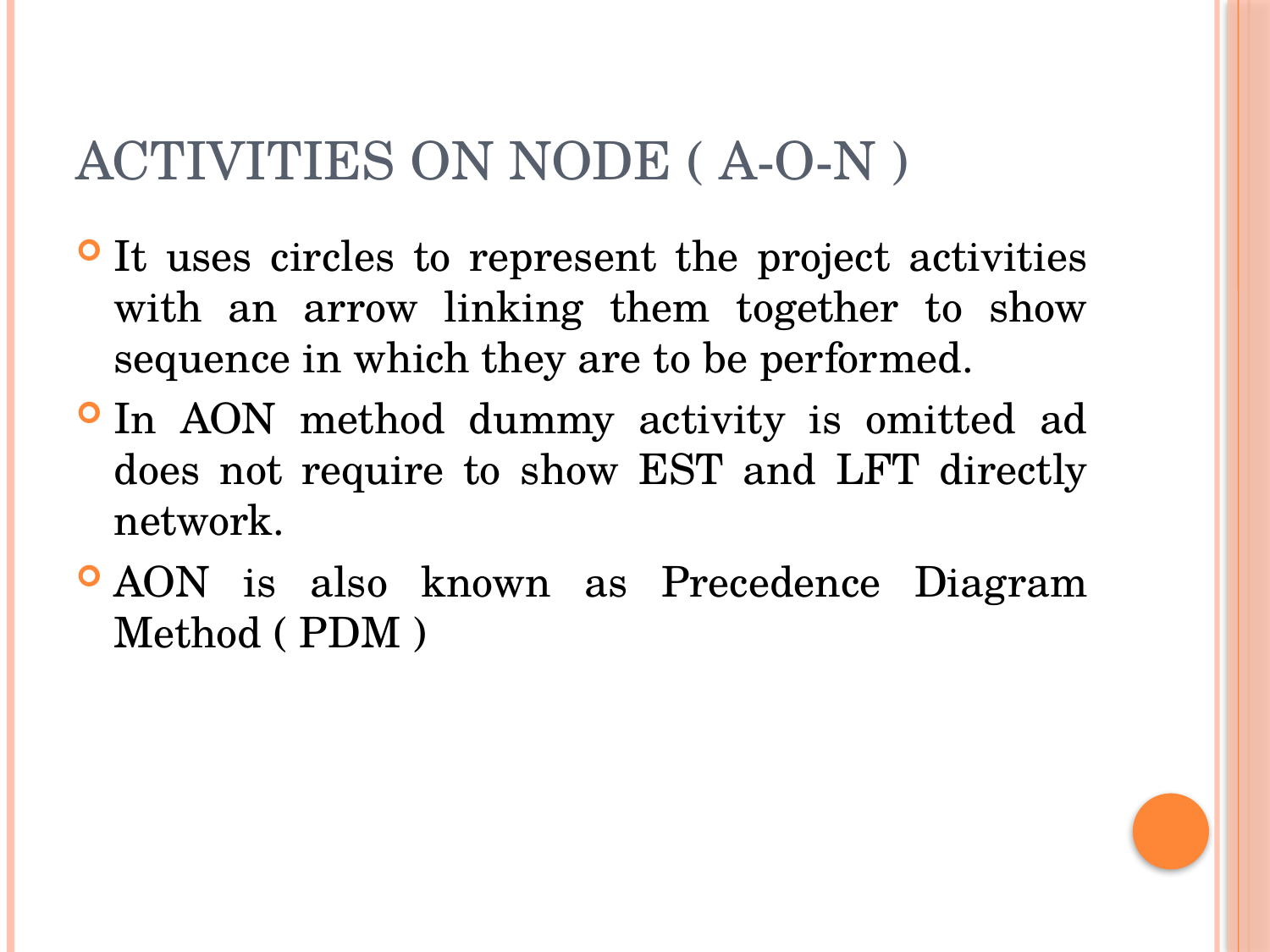

# Activities on Node ( A-O-N )
It uses circles to represent the project activities with an arrow linking them together to show sequence in which they are to be performed.
In AON method dummy activity is omitted ad does not require to show EST and LFT directly network.
AON is also known as Precedence Diagram Method ( PDM )